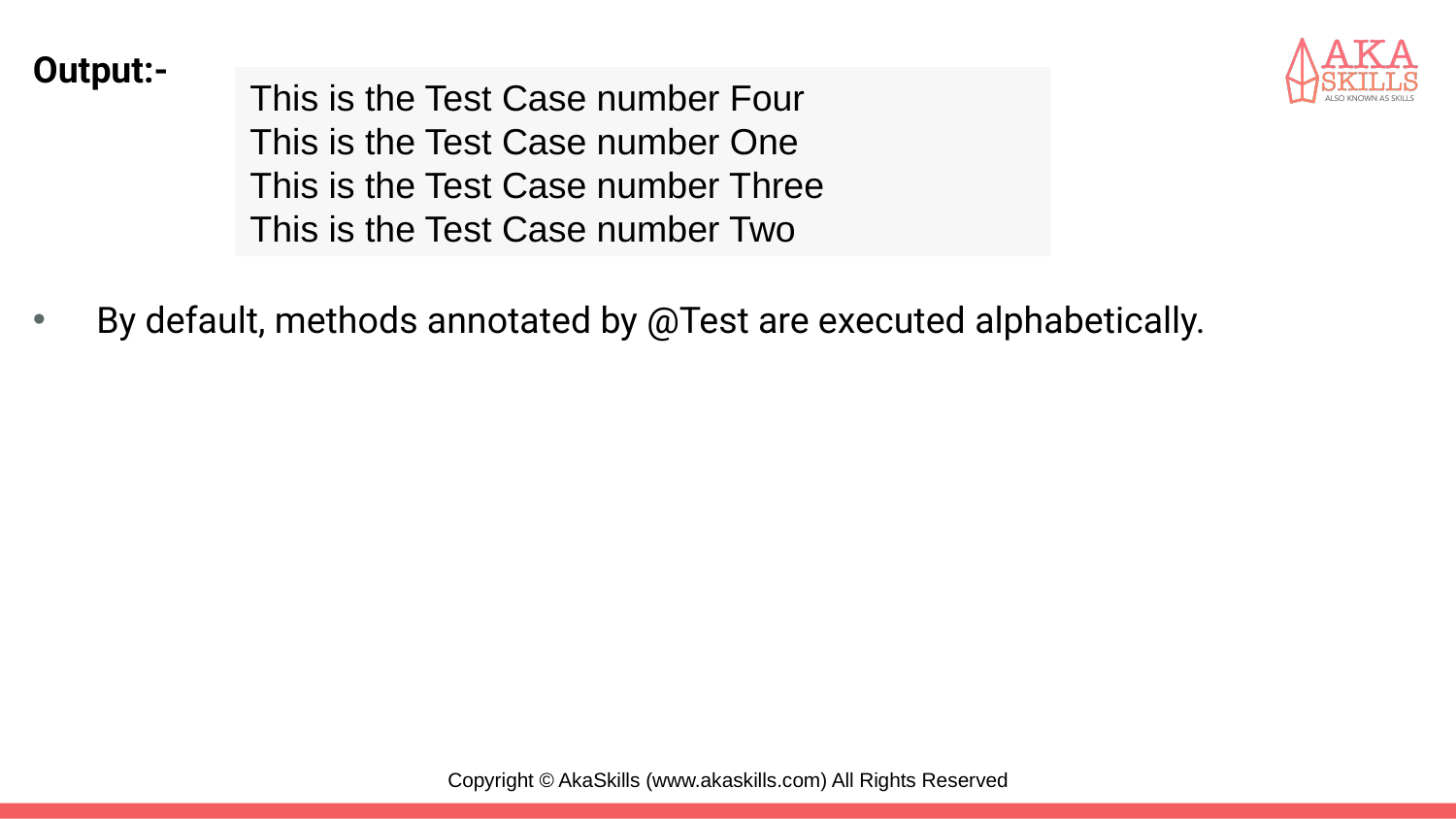

#
Output:-

 By default, methods annotated by @Test are executed alphabetically.

This is the Test Case number Four
This is the Test Case number One
This is the Test Case number Three
This is the Test Case number Two